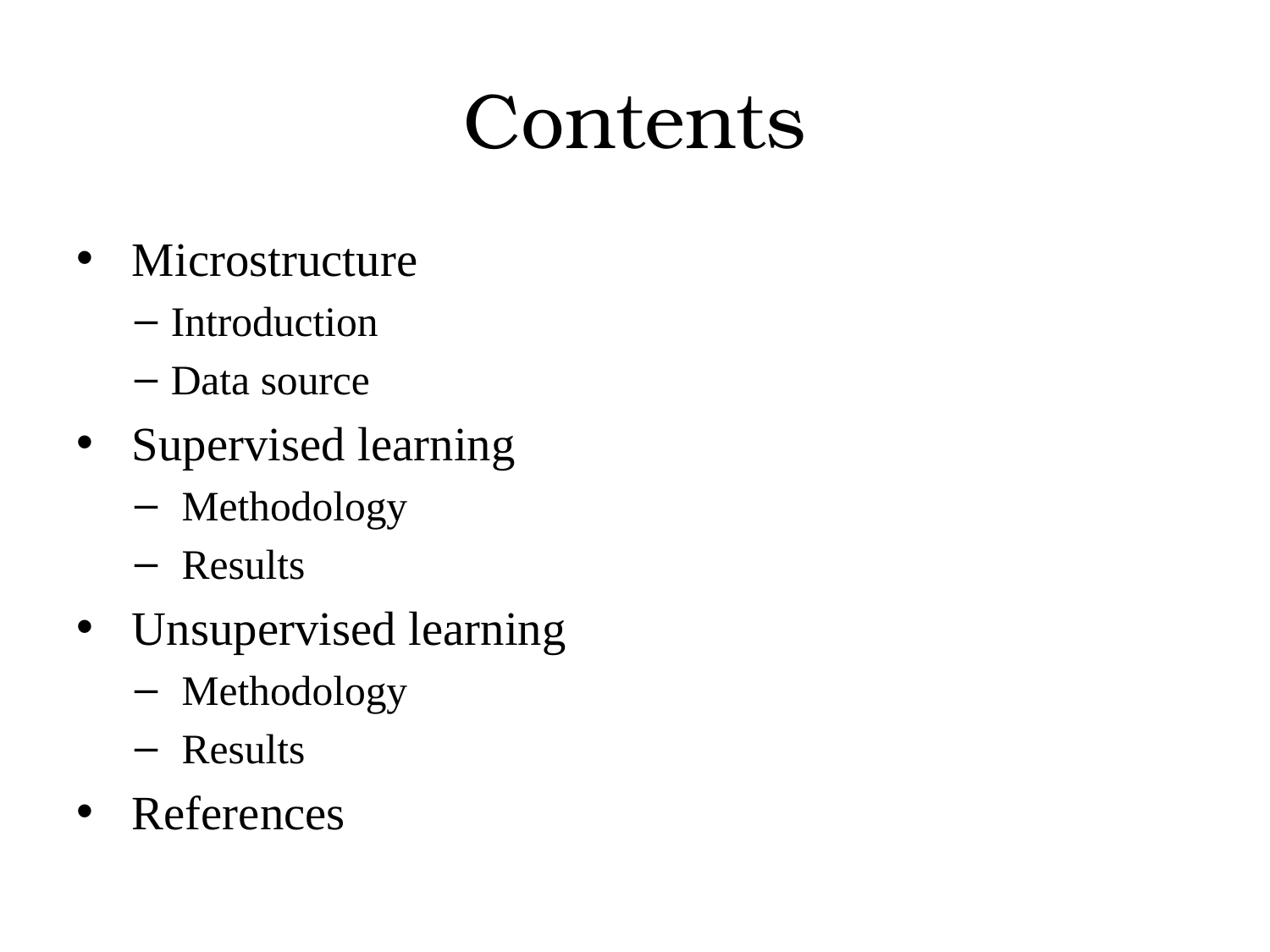

# Contents
 Microstructure
Introduction
Data source
 Supervised learning
 Methodology
 Results
 Unsupervised learning
 Methodology
 Results
 References